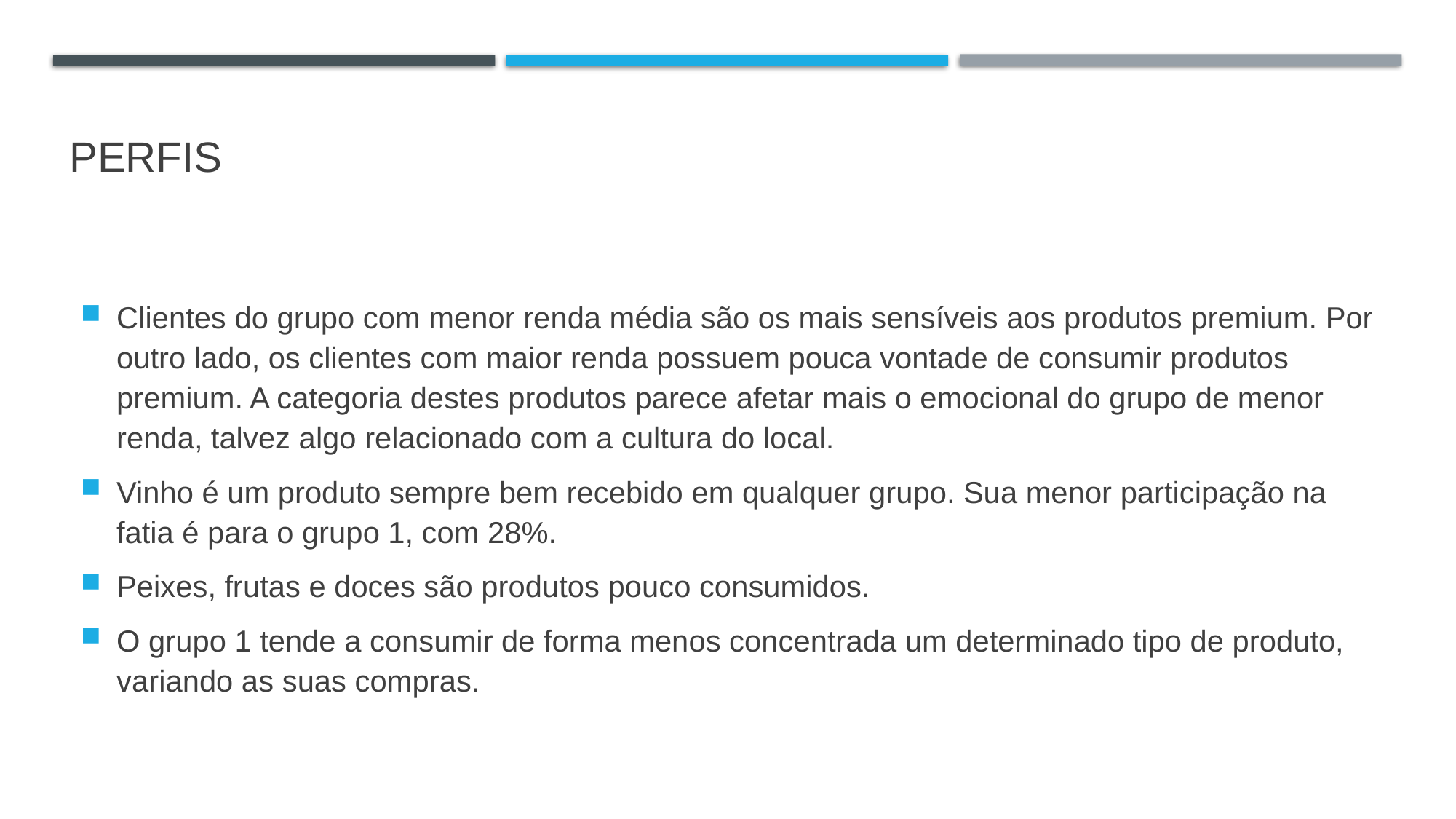

PERFIS
Clientes do grupo com menor renda média são os mais sensíveis aos produtos premium. Por outro lado, os clientes com maior renda possuem pouca vontade de consumir produtos premium. A categoria destes produtos parece afetar mais o emocional do grupo de menor renda, talvez algo relacionado com a cultura do local.
Vinho é um produto sempre bem recebido em qualquer grupo. Sua menor participação na fatia é para o grupo 1, com 28%.
Peixes, frutas e doces são produtos pouco consumidos.
O grupo 1 tende a consumir de forma menos concentrada um determinado tipo de produto, variando as suas compras.